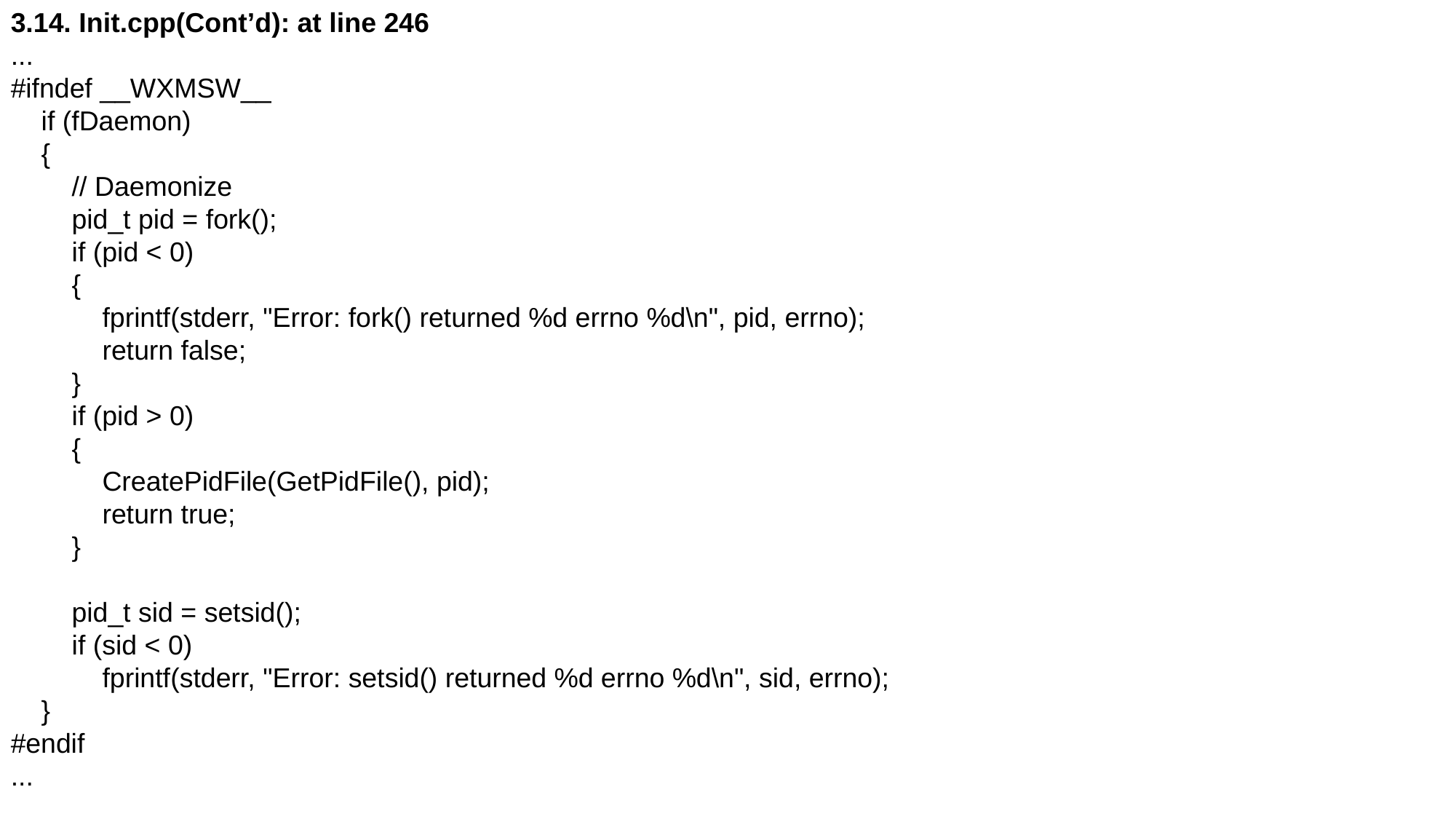

3.14. Init.cpp(Cont’d): at line 246
...
#ifndef __WXMSW__
    if (fDaemon)
    {
        // Daemonize
        pid_t pid = fork();
        if (pid < 0)
        {
            fprintf(stderr, "Error: fork() returned %d errno %d\n", pid, errno);
            return false;
        }
        if (pid > 0)
        {
            CreatePidFile(GetPidFile(), pid);
            return true;
        }

        pid_t sid = setsid();
        if (sid < 0)
            fprintf(stderr, "Error: setsid() returned %d errno %d\n", sid, errno);
    }
#endif
...